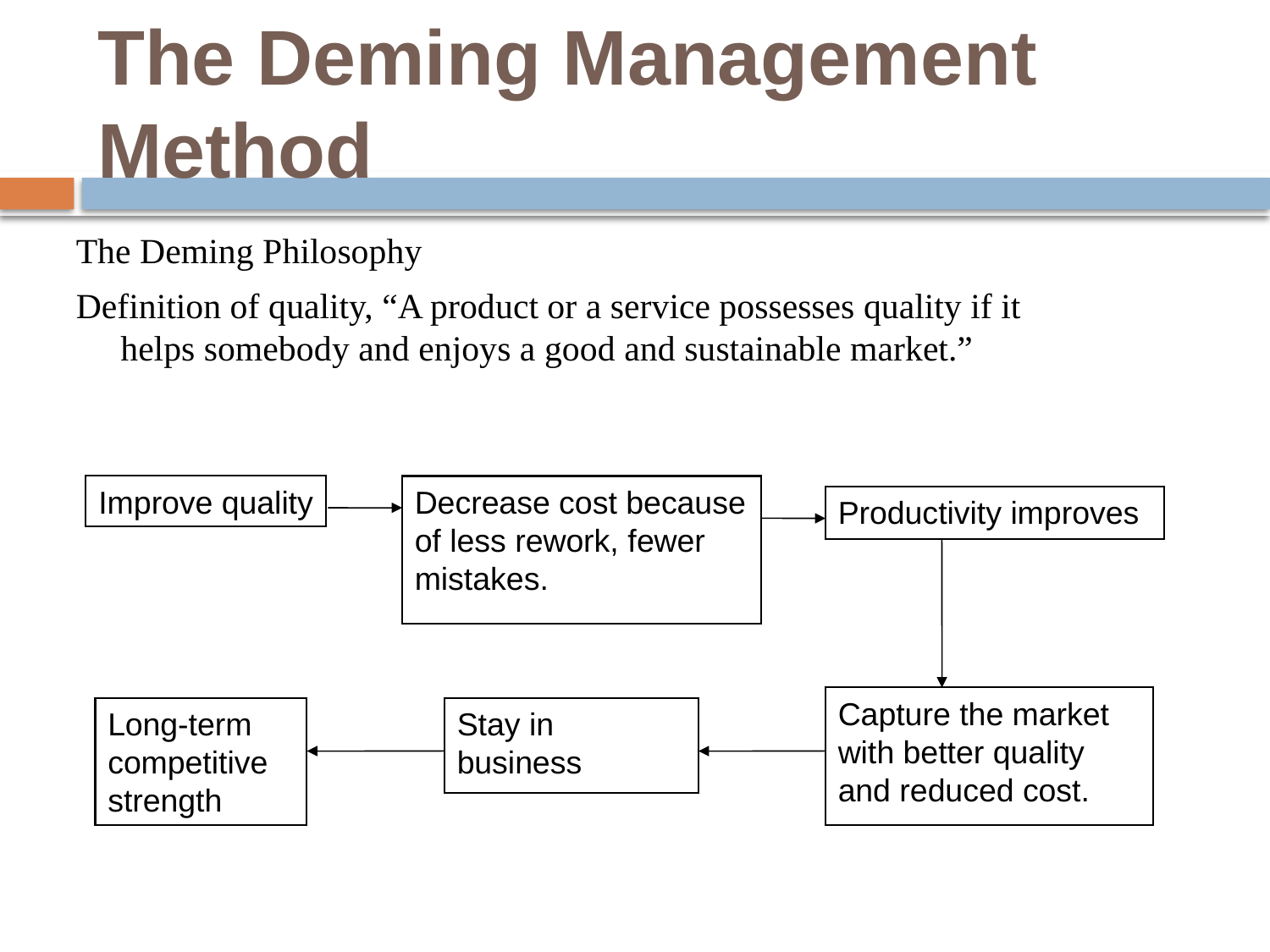

# The Deming Management Method
The Deming Philosophy
Definition of quality, “A product or a service possesses quality if it helps somebody and enjoys a good and sustainable market.”

Improve quality
Decrease cost because of less rework, fewer mistakes.
Productivity improves

Capture the market with better quality and reduced cost.
Long-term competitive strength
Stay in business